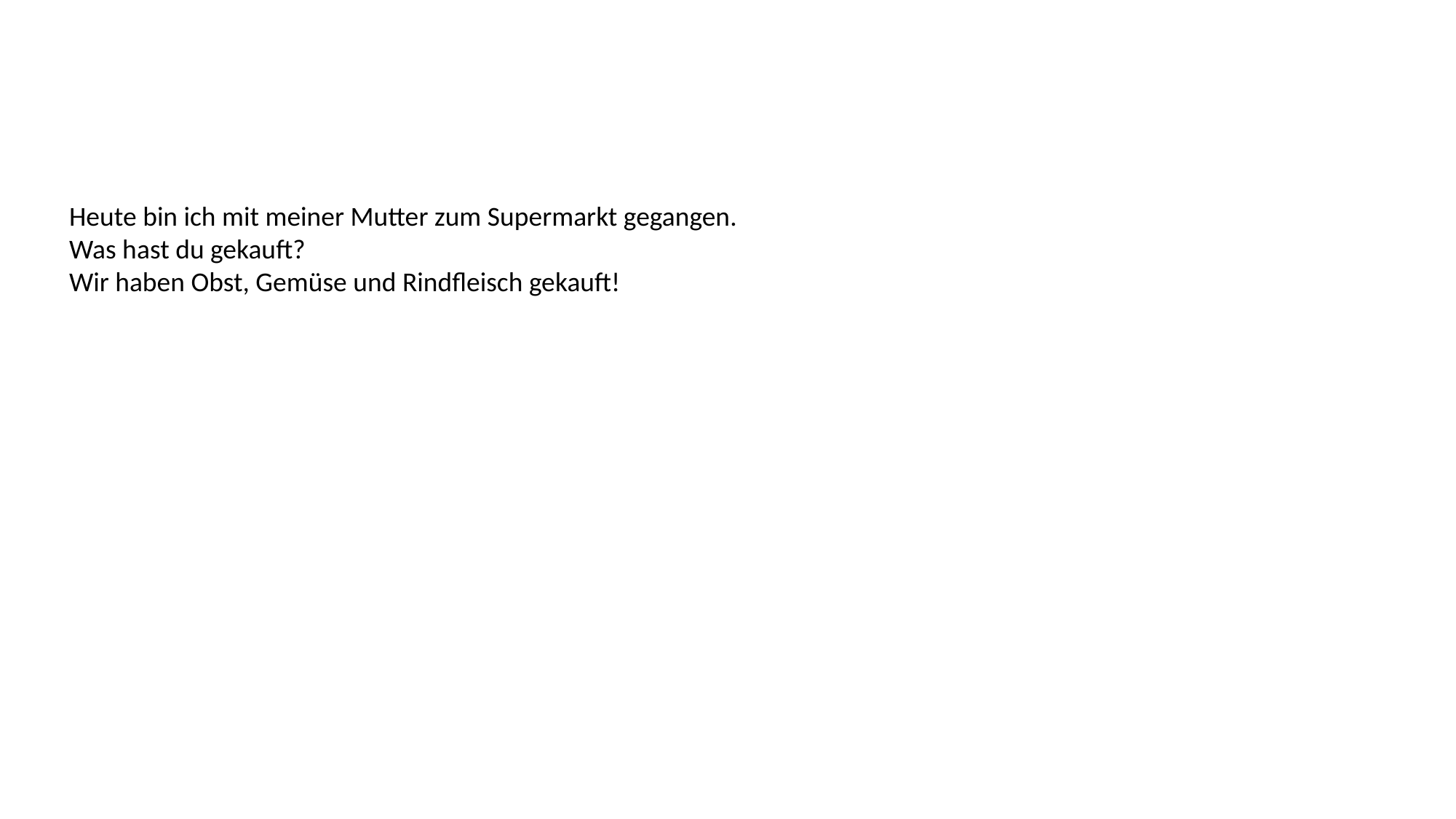

#
Heute bin ich mit meiner Mutter zum Supermarkt gegangen.
Was hast du gekauft?
Wir haben Obst, Gemüse und Rindfleisch gekauft!